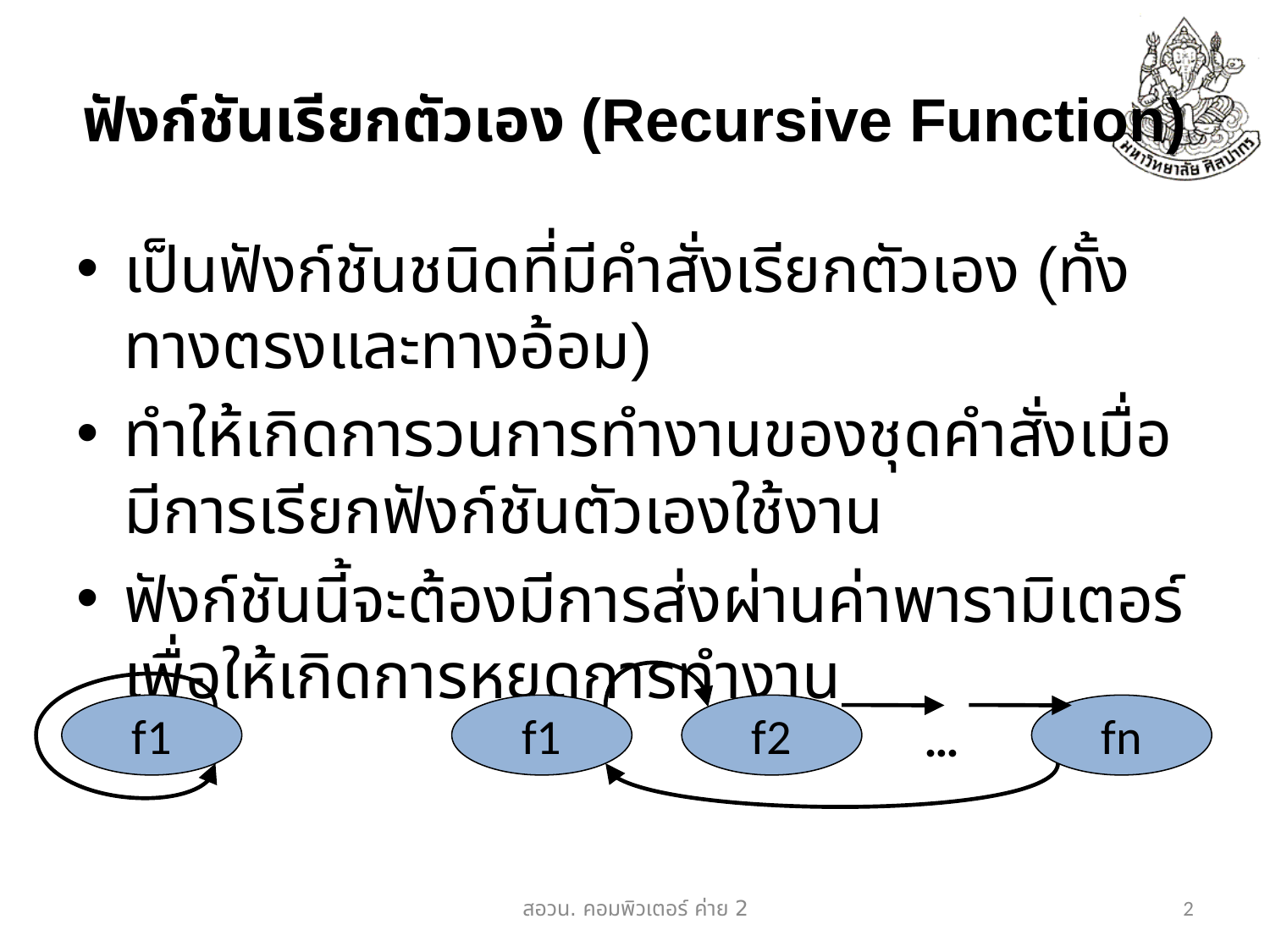

# ฟังก์ชันเรียกตัวเอง (Recursive Function)
เป็นฟังก์ชันชนิดที่มีคำสั่งเรียกตัวเอง (ทั้งทางตรงและทางอ้อม)
ทำให้เกิดการวนการทำงานของชุดคำสั่งเมื่อมีการเรียกฟังก์ชันตัวเองใช้งาน
ฟังก์ชันนี้จะต้องมีการส่งผ่านค่าพารามิเตอร์เพื่อให้เกิดการหยุดการทำงาน

f1
f1
f2
fn
…
สอวน. คอมพิวเตอร์​ ค่าย 2
2